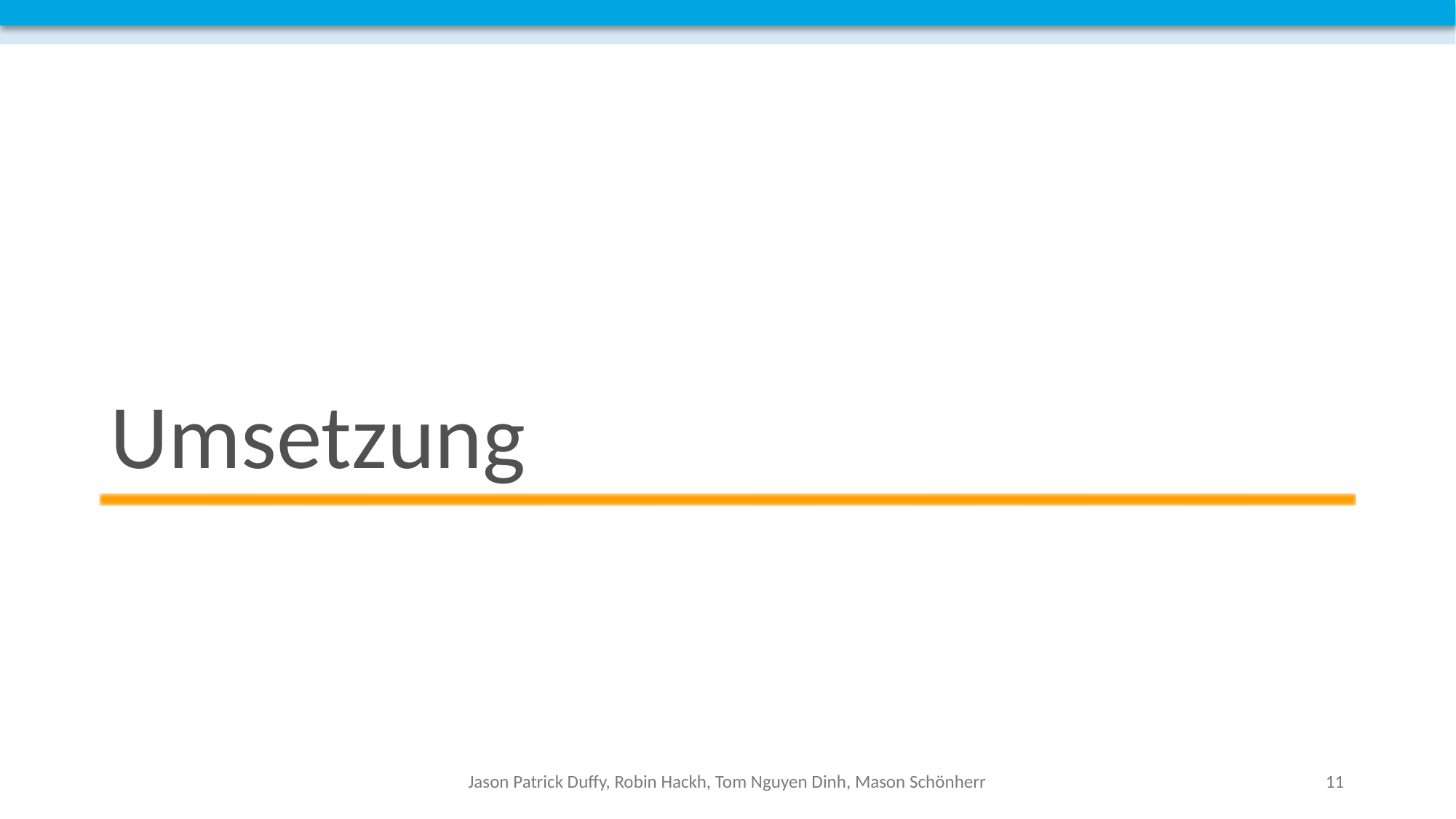

# Umsetzung

Jason Patrick Duffy, Robin Hackh, Tom Nguyen Dinh, Mason Schönherr
11